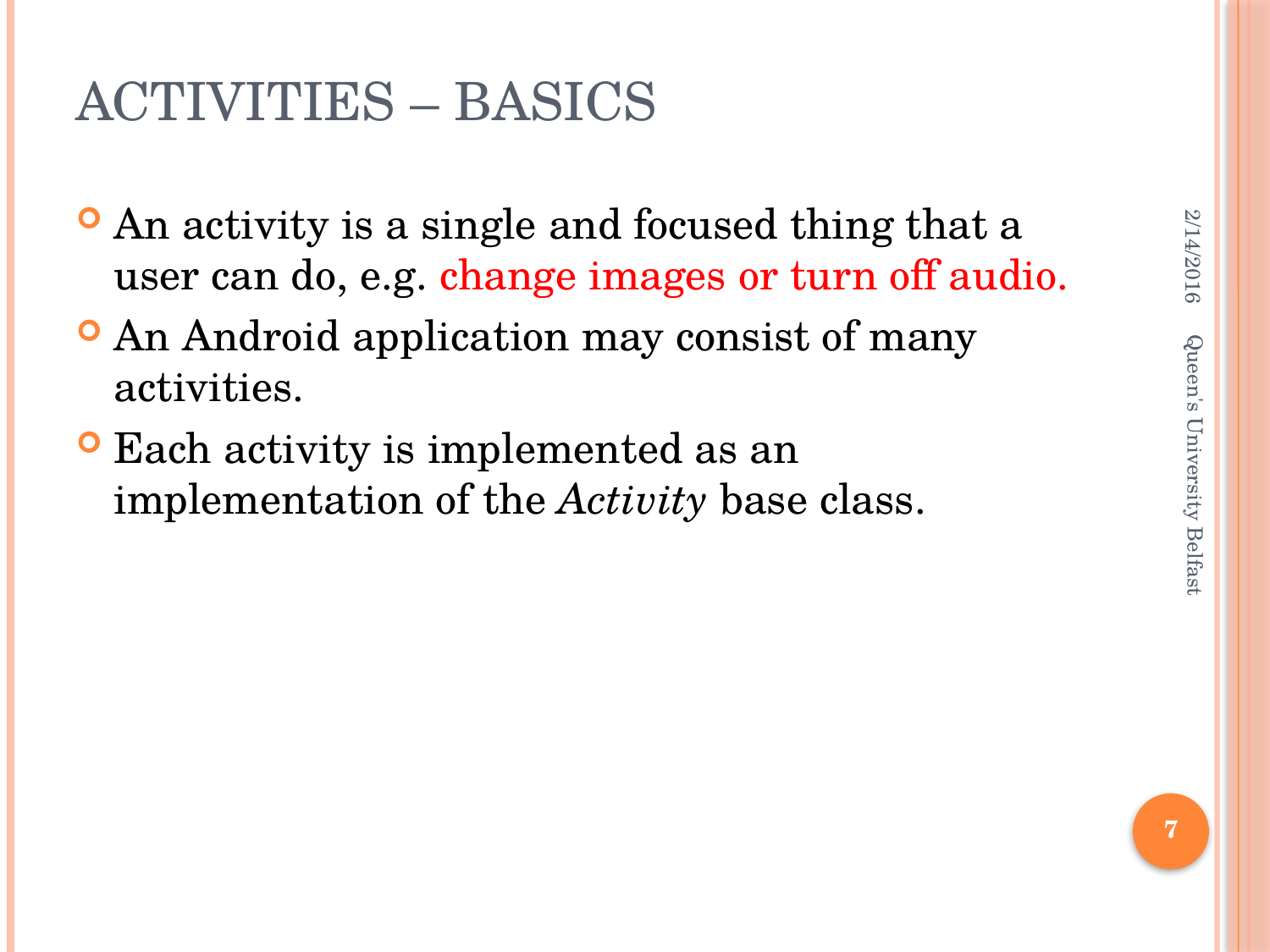

# Activities – basics
2/14/2016
An activity is a single and focused thing that a user can do, e.g. change images or turn off audio.
An Android application may consist of many activities.
Each activity is implemented as an implementation of the Activity base class.
Queen's University Belfast
7